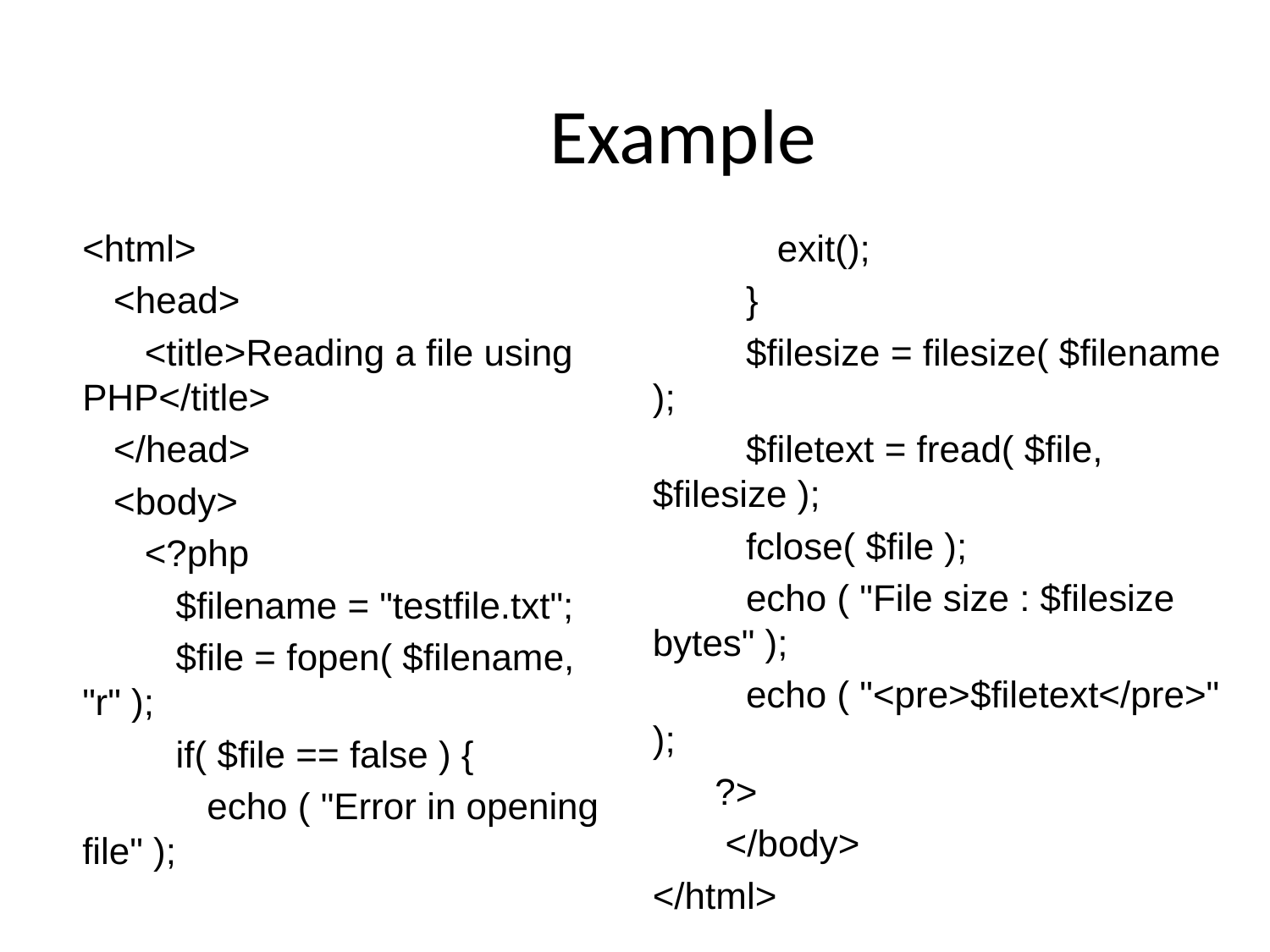

# Example
<html>
   <head>
      <title>Reading a file using PHP</title>
   </head>
   <body>
      <?php
         $filename = "testfile.txt";
         $file = fopen( $filename, "r" );
         if( $file == false ) {
            echo ( "Error in opening file" );
            exit();
         }
         $filesize = filesize( $filename );
         $filetext = fread( $file, $filesize );
         fclose( $file );
         echo ( "File size : $filesize bytes" );
         echo ( "<pre>$filetext</pre>" );
      ?>
       </body>
</html>